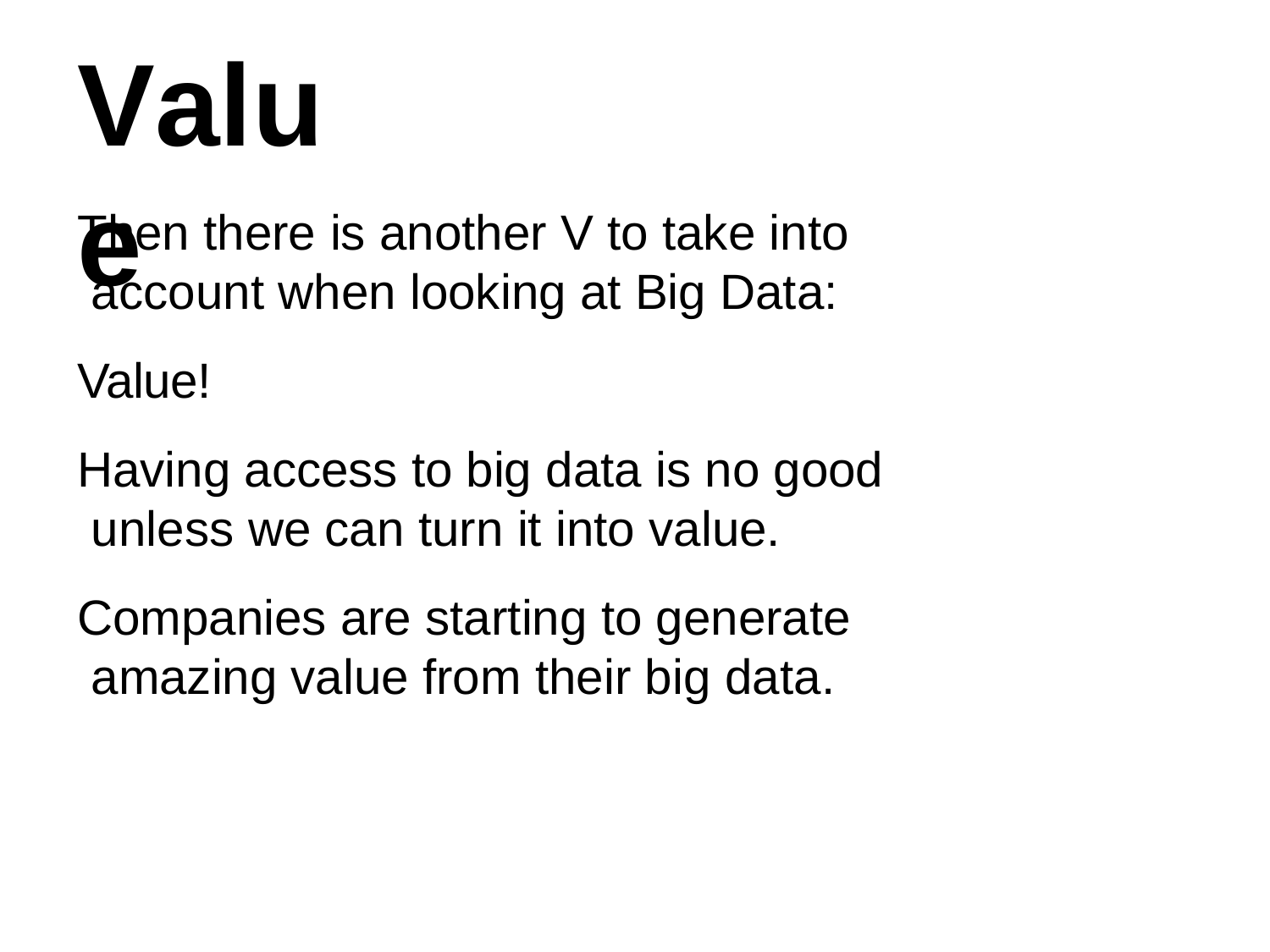

# Value
Then there is another V to take into  account when looking at Big Data:
Value!
Having access to big data is no good  unless we can turn it into value.
Companies are starting to generate  amazing value from their big data.